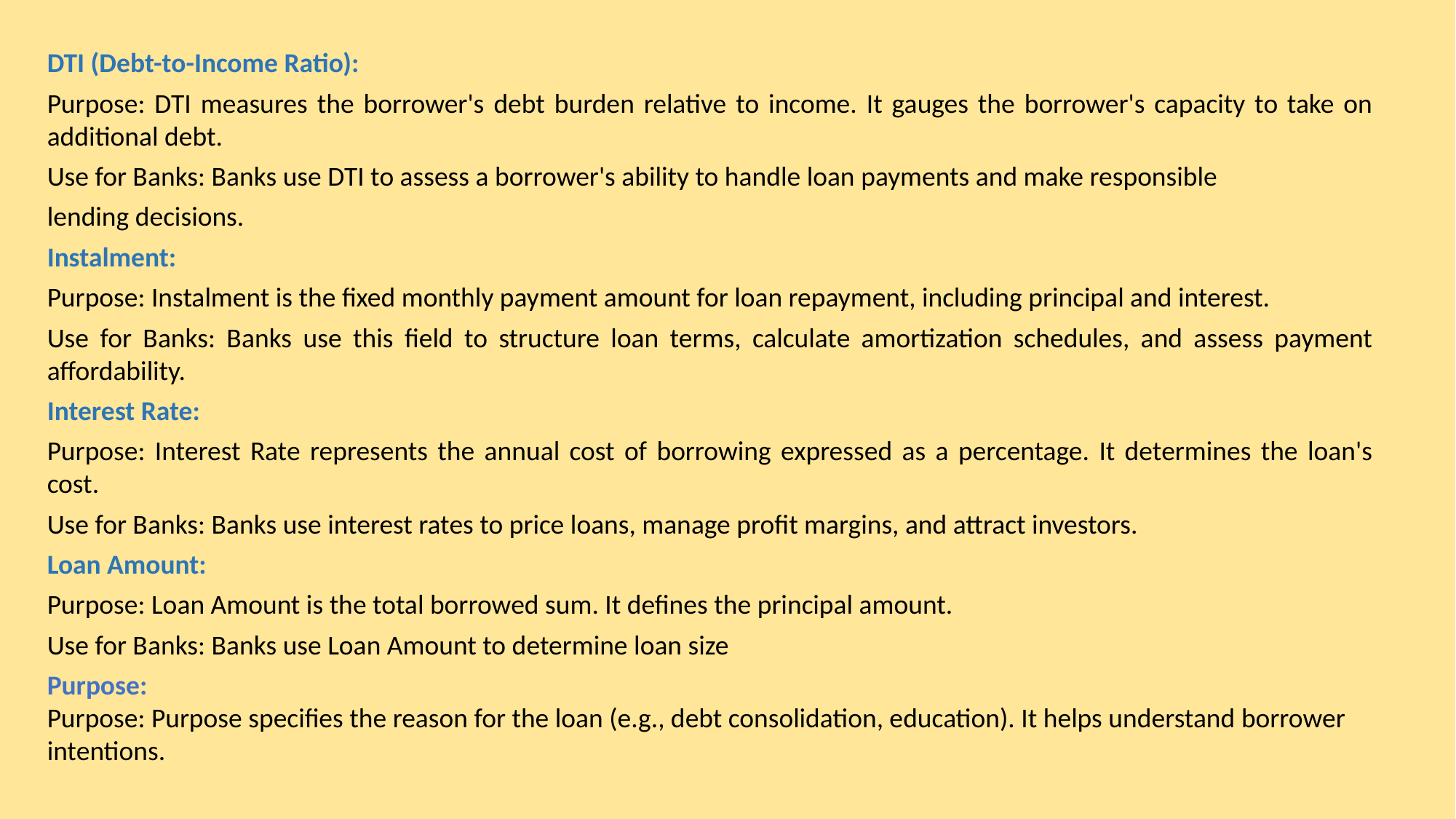

DTI (Debt-to-Income Ratio):
Purpose: DTI measures the borrower's debt burden relative to income. It gauges the borrower's capacity to take on additional debt.
Use for Banks: Banks use DTI to assess a borrower's ability to handle loan payments and make responsible
lending decisions.
Instalment:
Purpose: Instalment is the fixed monthly payment amount for loan repayment, including principal and interest.
Use for Banks: Banks use this field to structure loan terms, calculate amortization schedules, and assess payment affordability.
Interest Rate:
Purpose: Interest Rate represents the annual cost of borrowing expressed as a percentage. It determines the loan's cost.
Use for Banks: Banks use interest rates to price loans, manage profit margins, and attract investors.
Loan Amount:
Purpose: Loan Amount is the total borrowed sum. It defines the principal amount.
Use for Banks: Banks use Loan Amount to determine loan size
Purpose:
Purpose: Purpose specifies the reason for the loan (e.g., debt consolidation, education). It helps understand borrower intentions.